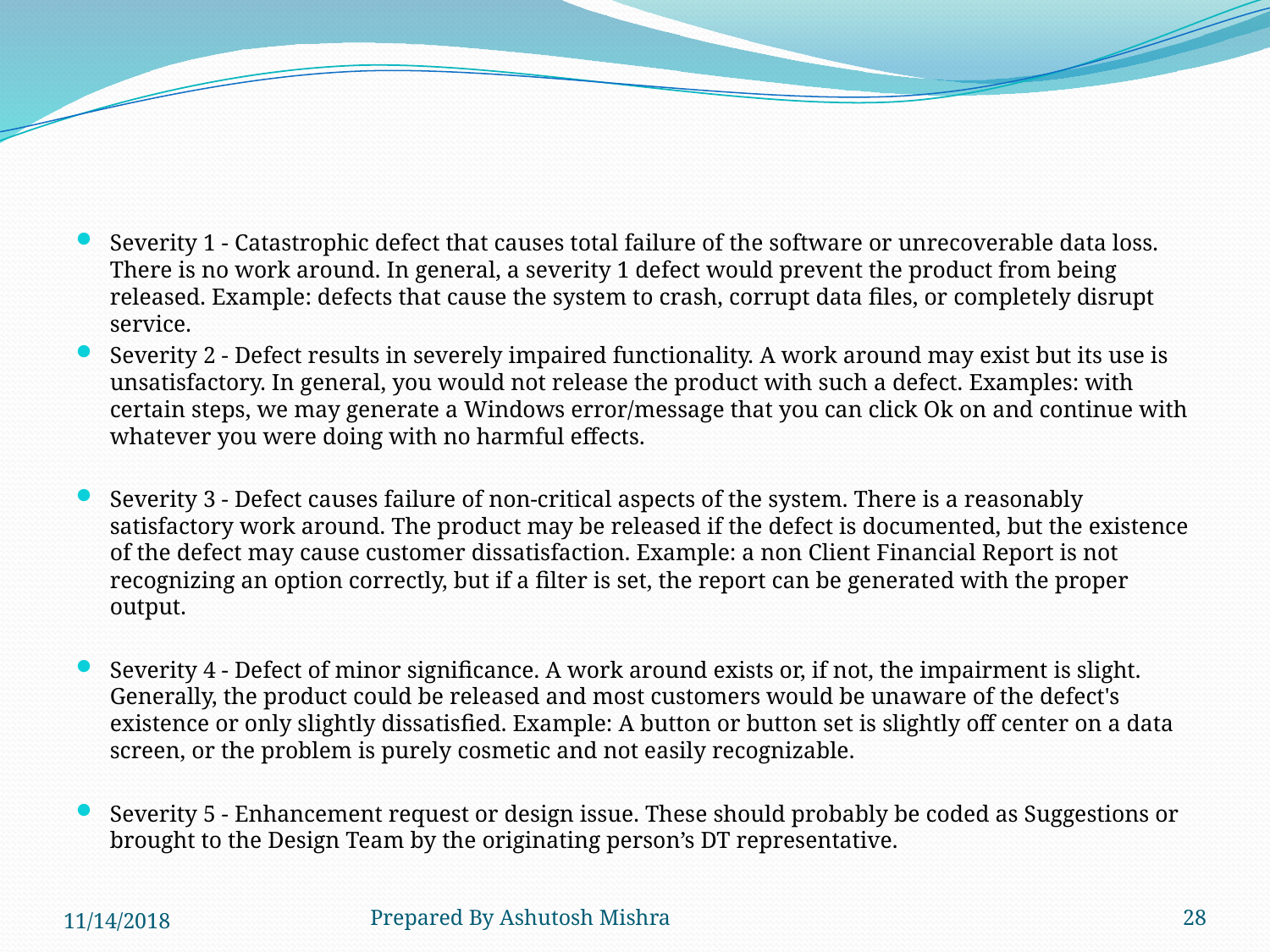

#
Severity 1 - Catastrophic defect that causes total failure of the software or unrecoverable data loss. There is no work around. In general, a severity 1 defect would prevent the product from being released. Example: defects that cause the system to crash, corrupt data files, or completely disrupt service.
Severity 2 - Defect results in severely impaired functionality. A work around may exist but its use is unsatisfactory. In general, you would not release the product with such a defect. Examples: with certain steps, we may generate a Windows error/message that you can click Ok on and continue with whatever you were doing with no harmful effects.

Severity 3 - Defect causes failure of non-critical aspects of the system. There is a reasonably satisfactory work around. The product may be released if the defect is documented, but the existence of the defect may cause customer dissatisfaction. Example: a non Client Financial Report is not recognizing an option correctly, but if a filter is set, the report can be generated with the proper output.

Severity 4 - Defect of minor significance. A work around exists or, if not, the impairment is slight. Generally, the product could be released and most customers would be unaware of the defect's existence or only slightly dissatisfied. Example: A button or button set is slightly off center on a data screen, or the problem is purely cosmetic and not easily recognizable.

Severity 5 - Enhancement request or design issue. These should probably be coded as Suggestions or brought to the Design Team by the originating person’s DT representative.

11/14/2018
Prepared By Ashutosh Mishra
28